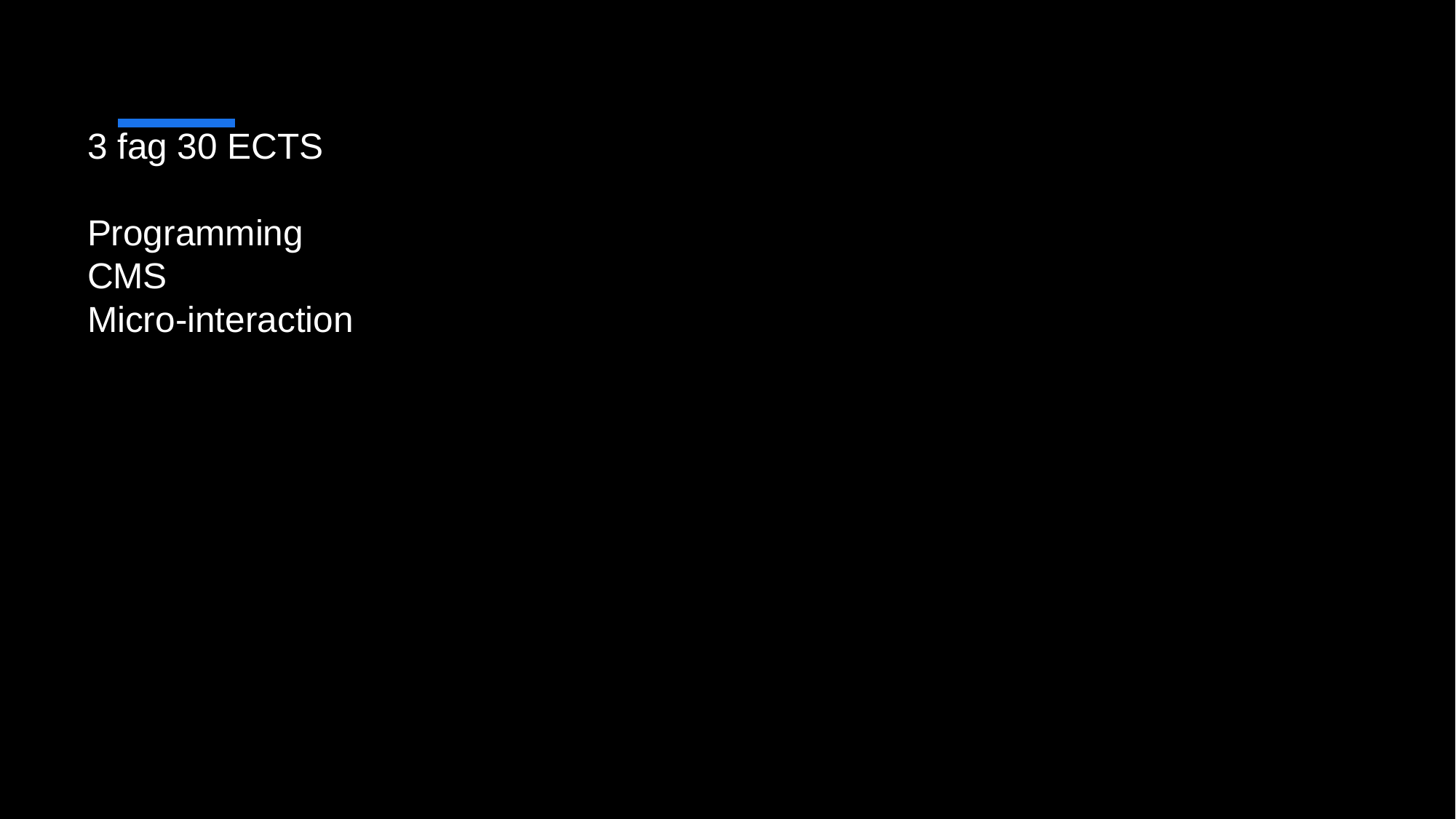

# 3 fag 30 ECTS Programming CMS Micro-interaction